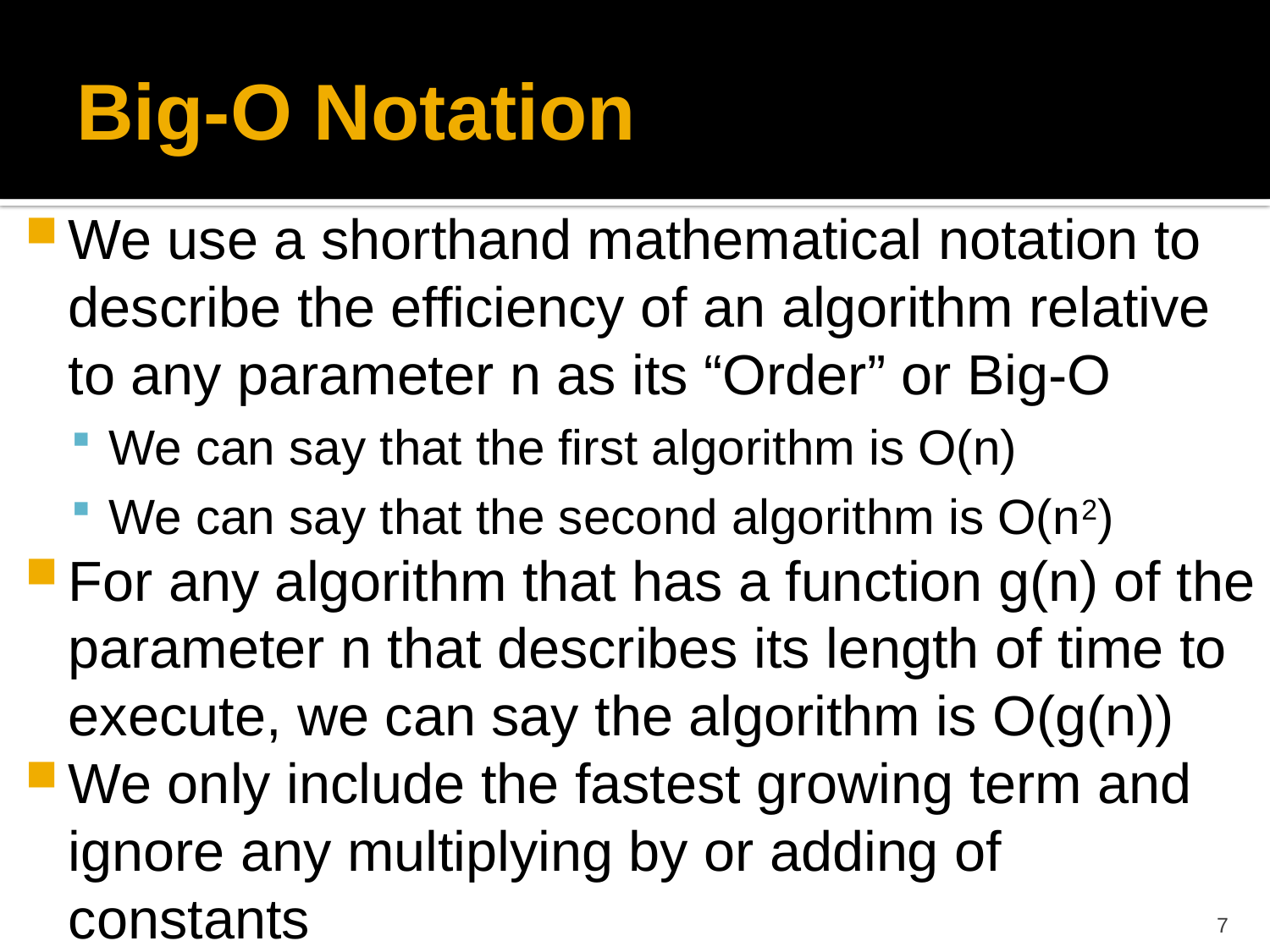

# Big-O Notation
We use a shorthand mathematical notation to describe the efficiency of an algorithm relative to any parameter n as its “Order” or Big-O
We can say that the first algorithm is O(n)
We can say that the second algorithm is O(n2)
For any algorithm that has a function g(n) of the parameter n that describes its length of time to execute, we can say the algorithm is O(g(n))
We only include the fastest growing term and ignore any multiplying by or adding of constants
7